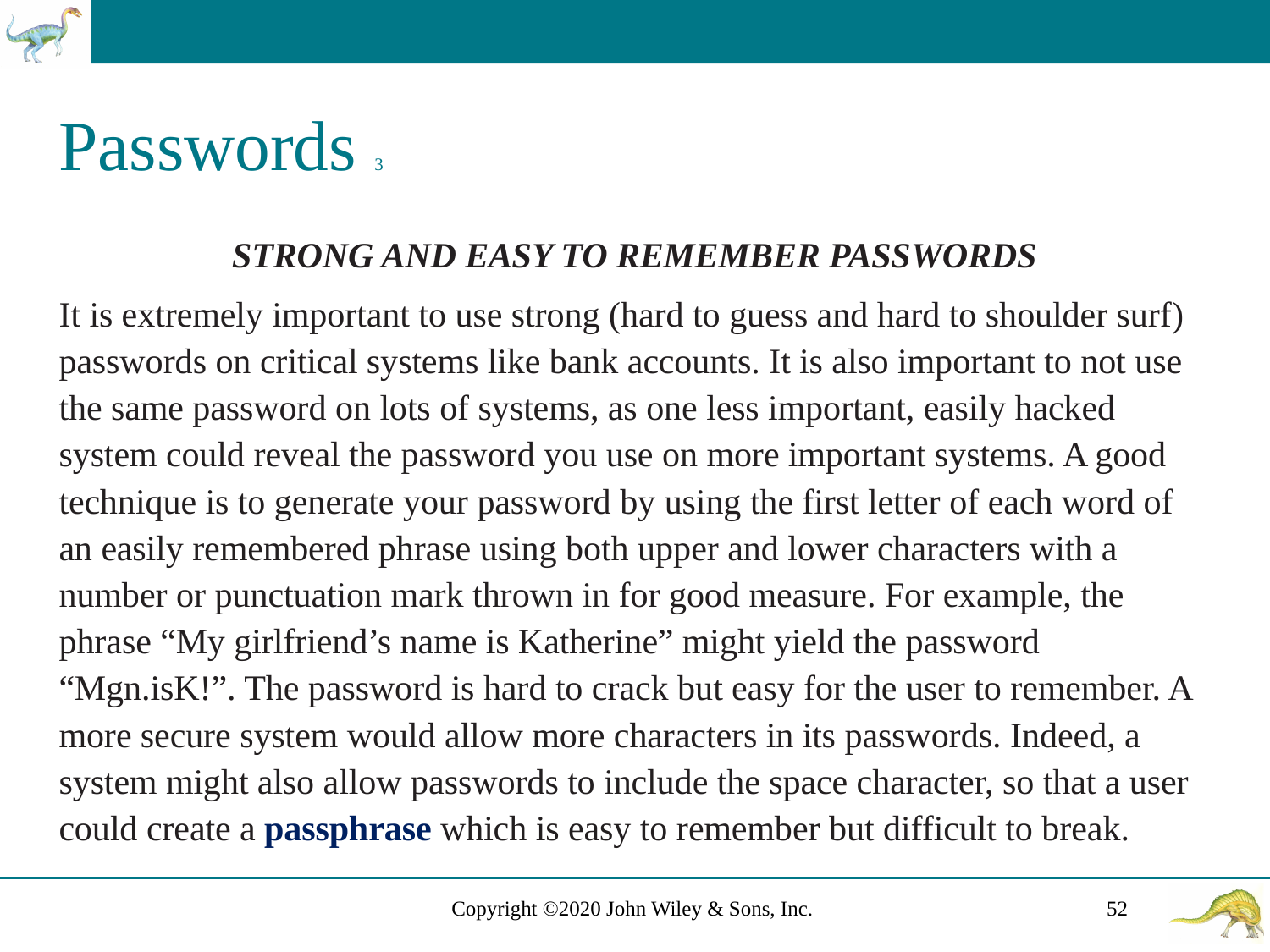

# Passwords 3
STRONG AND EASY TO REMEMBER PASSWORDS
It is extremely important to use strong (hard to guess and hard to shoulder surf) passwords on critical systems like bank accounts. It is also important to not use the same password on lots of systems, as one less important, easily hacked system could reveal the password you use on more important systems. A good technique is to generate your password by using the first letter of each word of an easily remembered phrase using both upper and lower characters with a number or punctuation mark thrown in for good measure. For example, the phrase “My girlfriend’s name is Katherine” might yield the password “Mgn.isK!”. The password is hard to crack but easy for the user to remember. A more secure system would allow more characters in its passwords. Indeed, a system might also allow passwords to include the space character, so that a user could create a passphrase which is easy to remember but difficult to break.
Copyright ©2020 John Wiley & Sons, Inc.
52